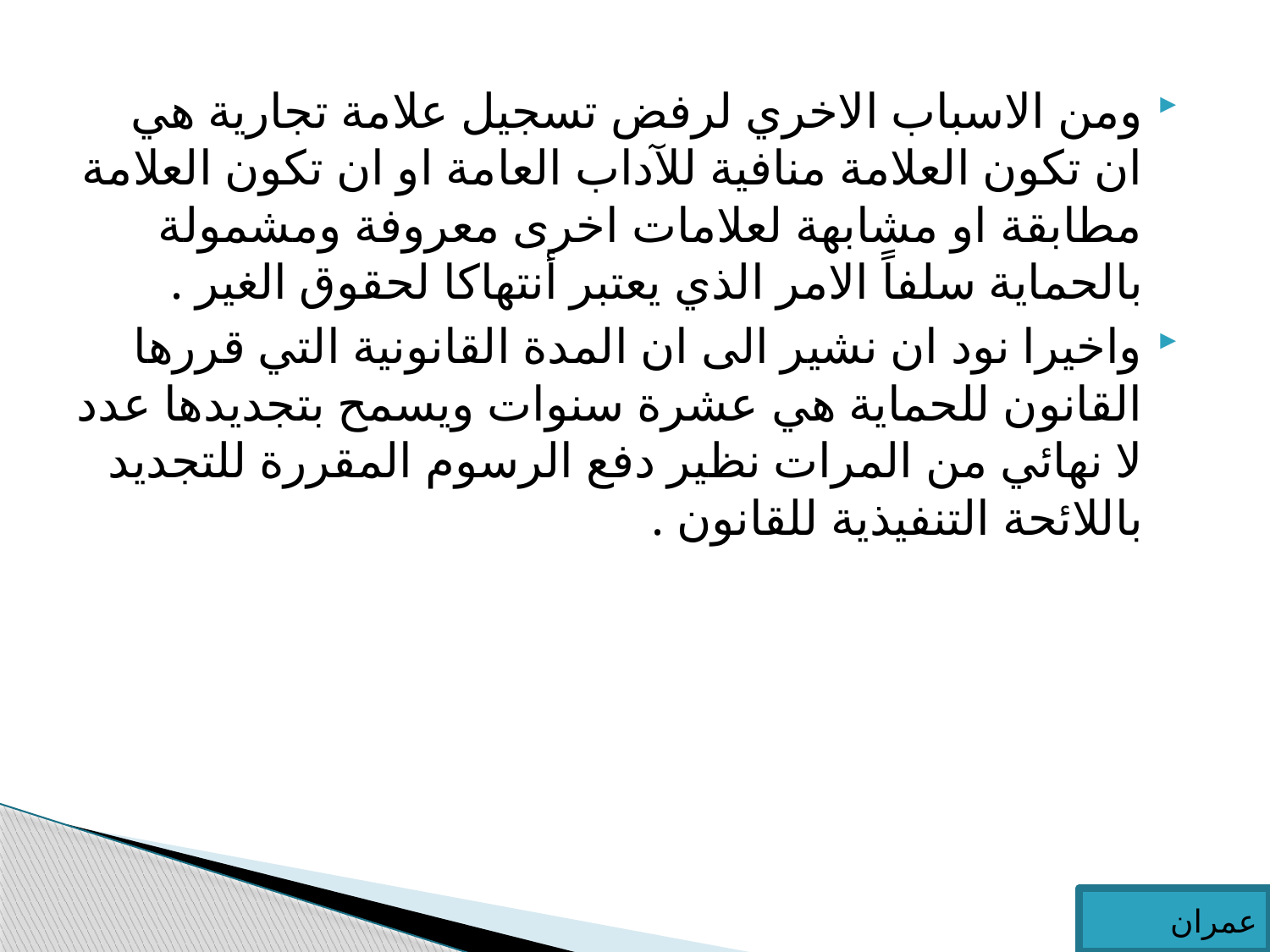

ومن الاسباب الاخري لرفض تسجيل علامة تجارية هي ان تكون العلامة منافية للآداب العامة او ان تكون العلامة مطابقة او مشابهة لعلامات اخرى معروفة ومشمولة بالحماية سلفاً الامر الذي يعتبر أنتهاكا لحقوق الغير .
واخيرا نود ان نشير الى ان المدة القانونية التي قررها القانون للحماية هي عشرة سنوات ويسمح بتجديدها عدد لا نهائي من المرات نظير دفع الرسوم المقررة للتجديد باللائحة التنفيذية للقانون .
عمران